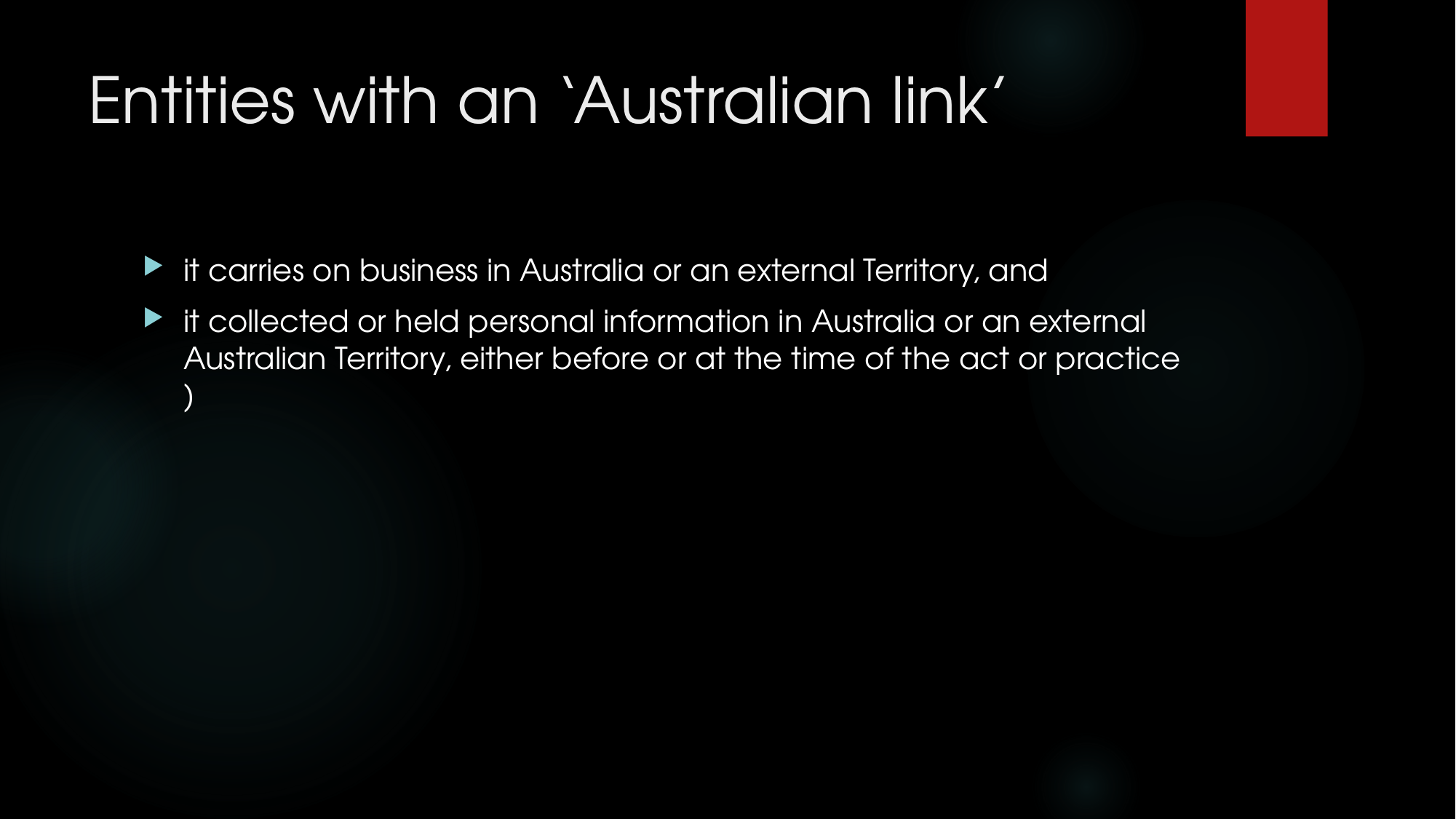

# Entities with an ‘Australian link’
it carries on business in Australia or an external Territory, and
it collected or held personal information in Australia or an external Australian Territory, either before or at the time of the act or practice )